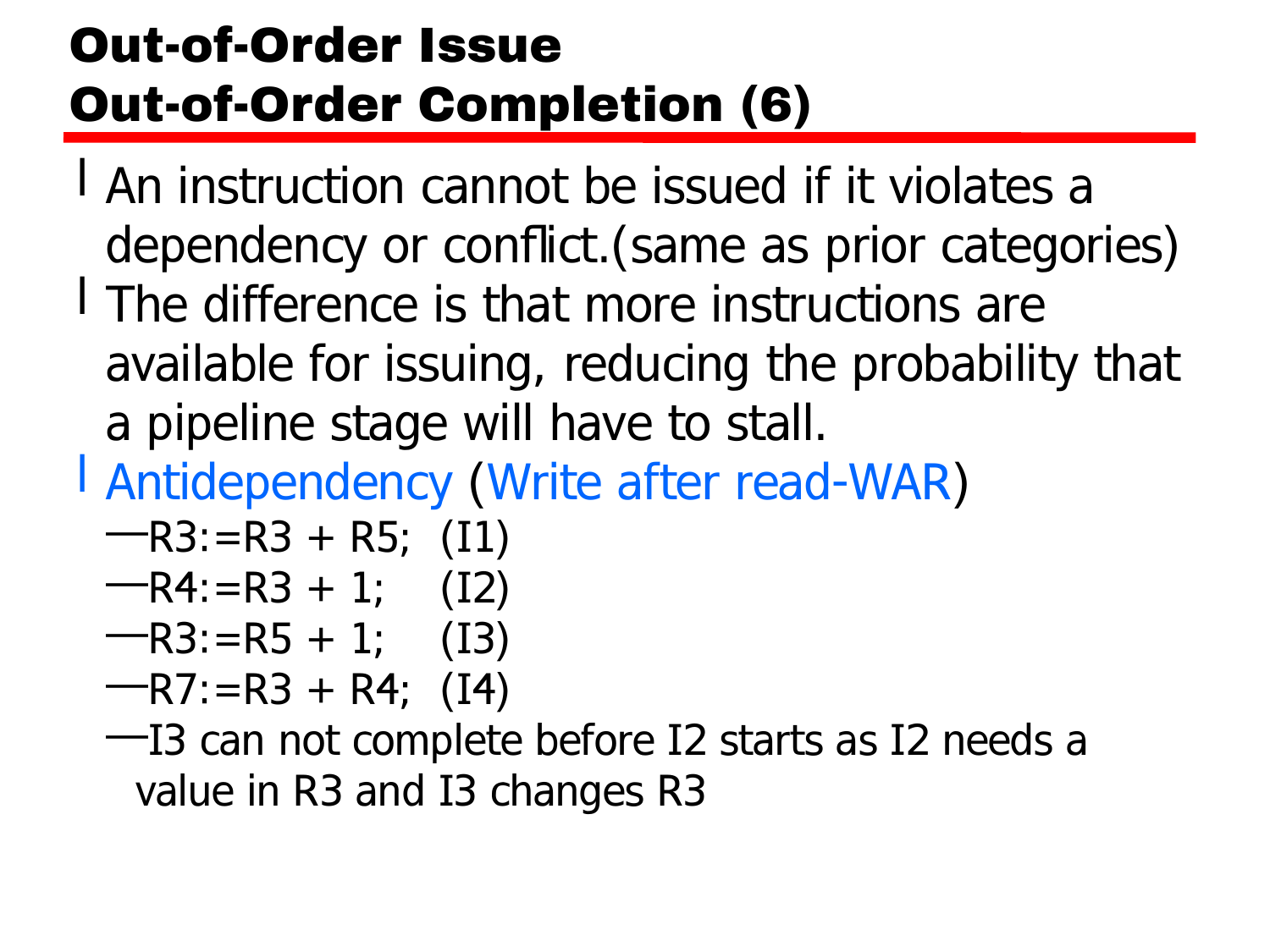

Out-of-Order Issue
Out-of-Order Completion (6)
An instruction cannot be issued if it violates a dependency or conflict.(same as prior categories)
The difference is that more instructions are available for issuing, reducing the probability that a pipeline stage will have to stall.
Antidependency (Write after read-WAR)
R3:=R3 + R5;  (I1)
R4:=R3 + 1;    (I2)
R3:=R5 + 1;    (I3)
R7:=R3 + R4;  (I4)
I3 can not complete before I2 starts as I2 needs a value in R3 and I3 changes R3